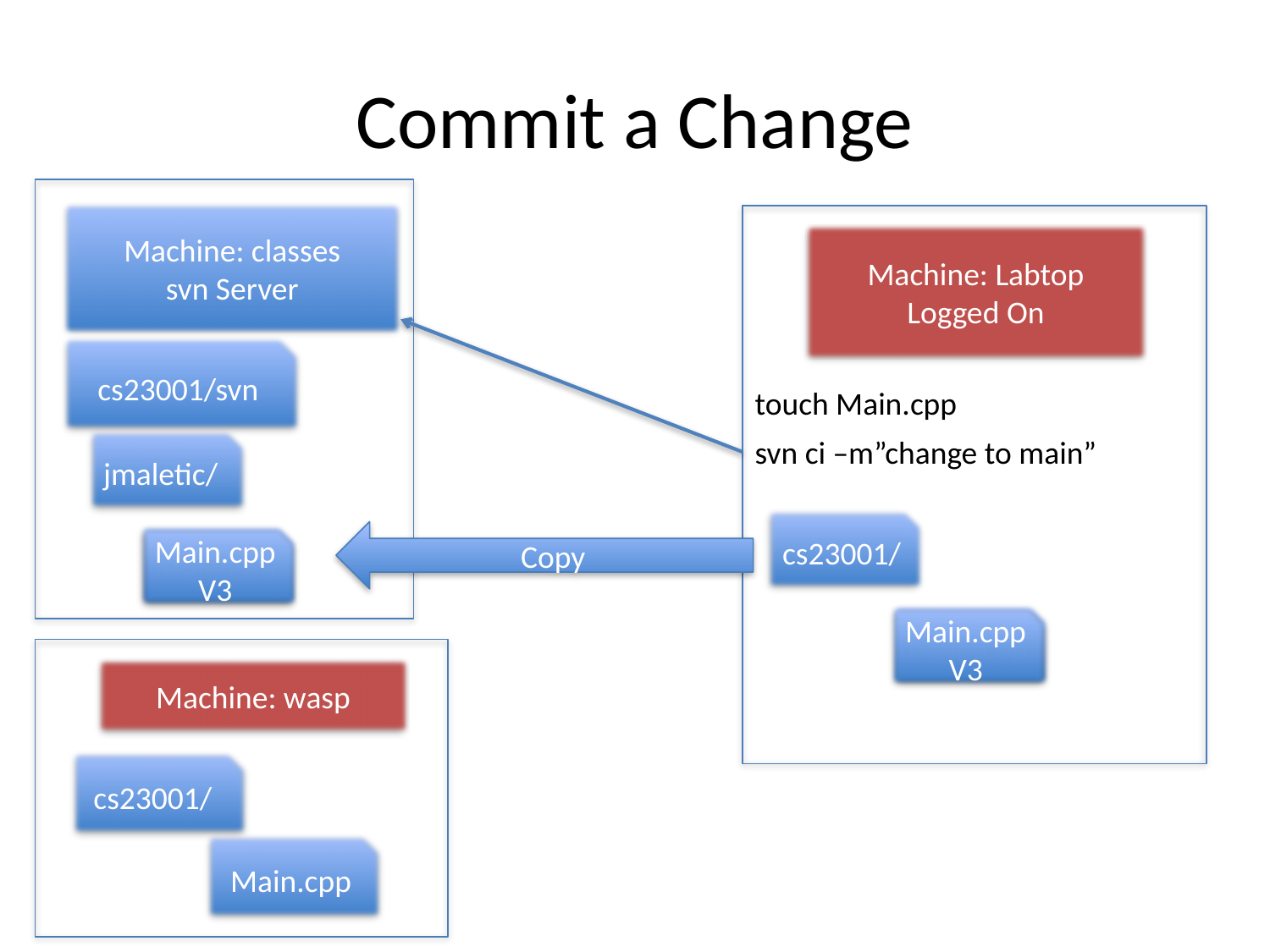

# Commit a Change

Machine: classes
svn Server

Machine: Labtop
Logged On
cs23001/svn
touch Main.cpp
svn ci –m”change to main”
jmaletic/
cs23001/
Copy
Main.cpp
Main.cpp V3
Main.cpp
Main.cpp V3

Machine: wasp
cs23001/
Main.cpp